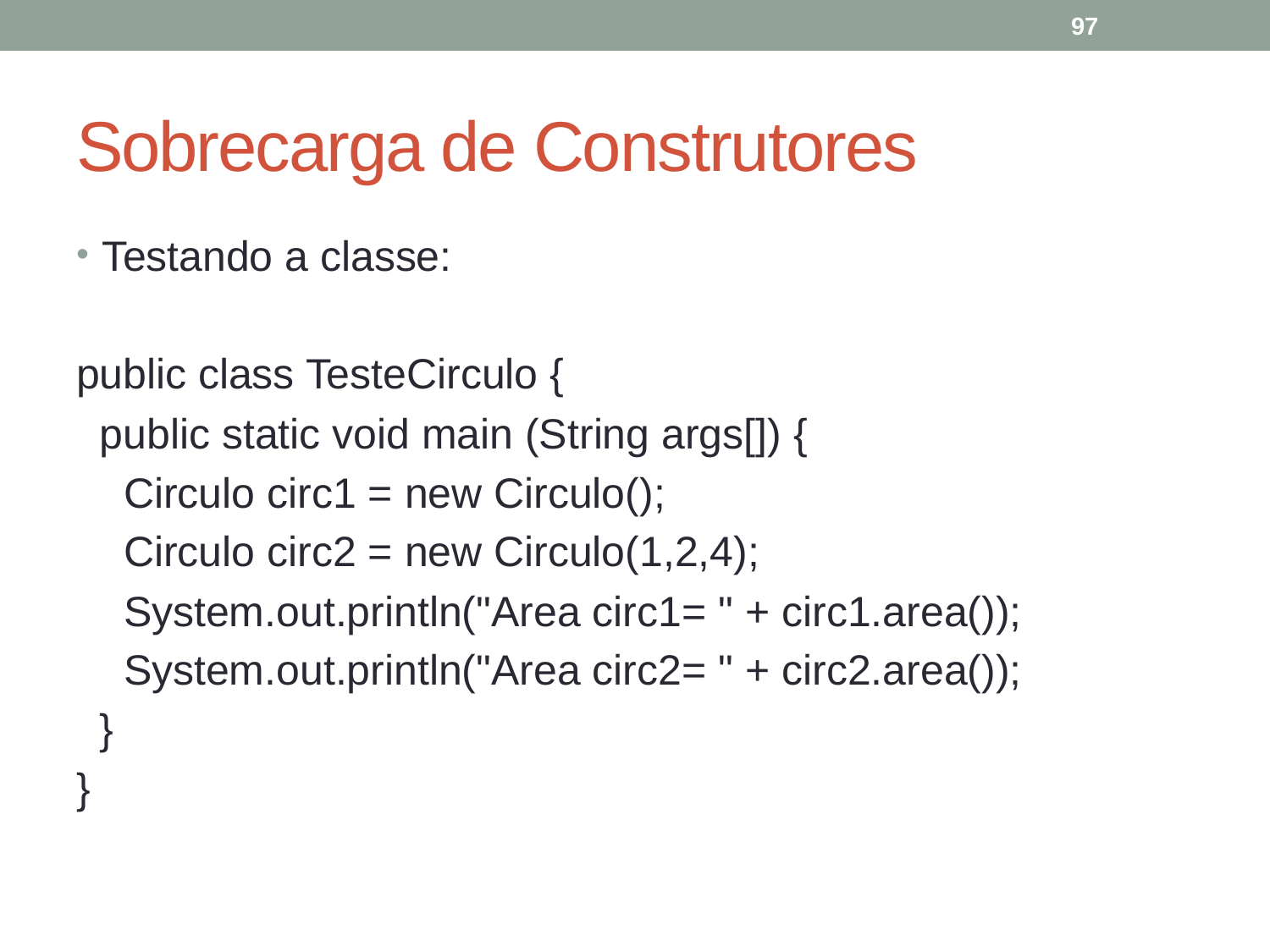

97
# Sobrecarga de Construtores
Testando a classe:

public class TesteCirculo {
  public static void main (String args[]) {
    Circulo circ1 = new Circulo();
    Circulo circ2 = new Circulo(1,2,4);
    System.out.println("Area circ1= " + circ1.area());
    System.out.println("Area circ2= " + circ2.area());
  }
}